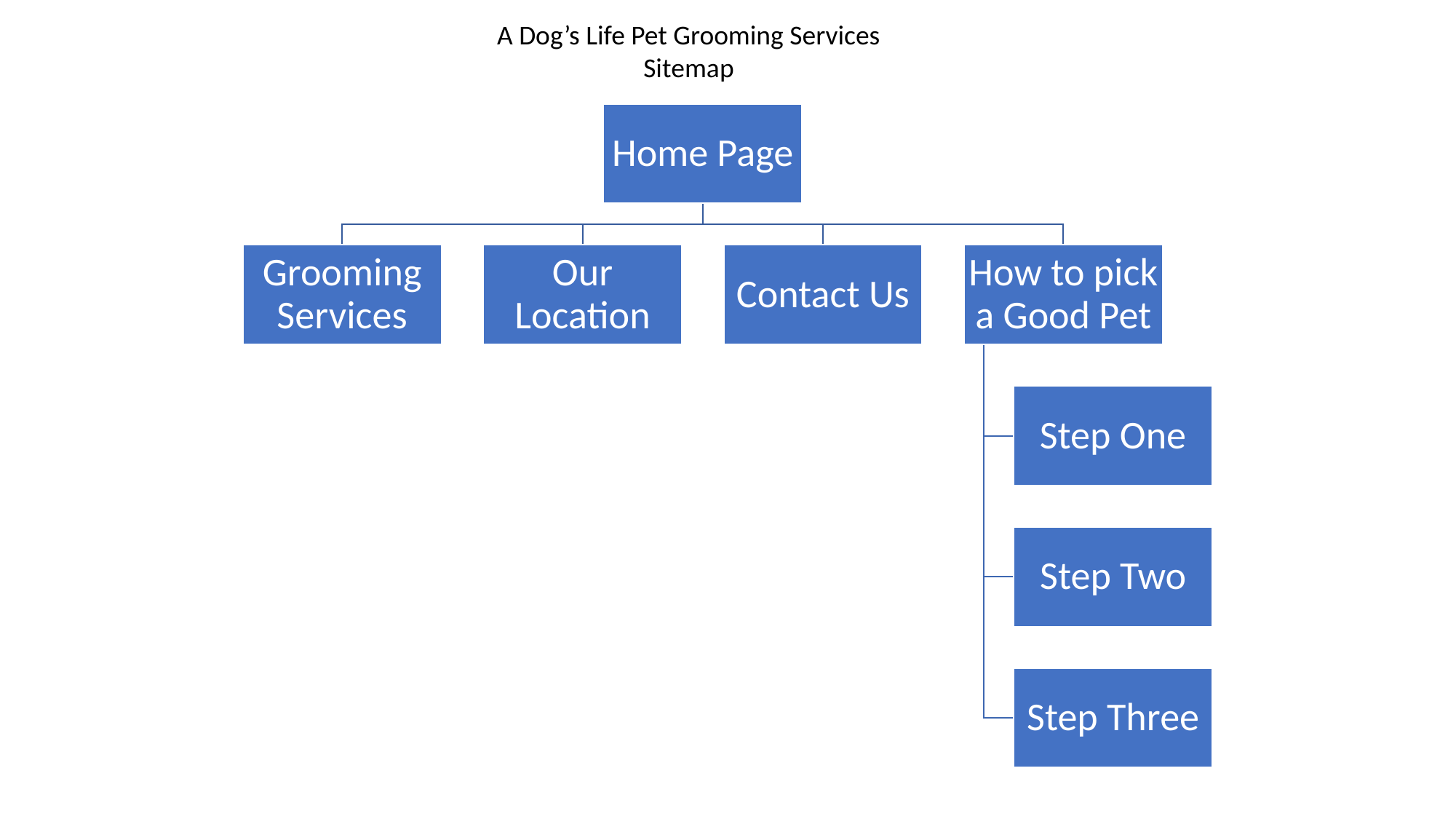

A Dog’s Life Pet Grooming Services Sitemap
Home Page
Grooming Services
Our Location
Contact Us
How to pick a Good Pet
Step One
Step Two
Step Three